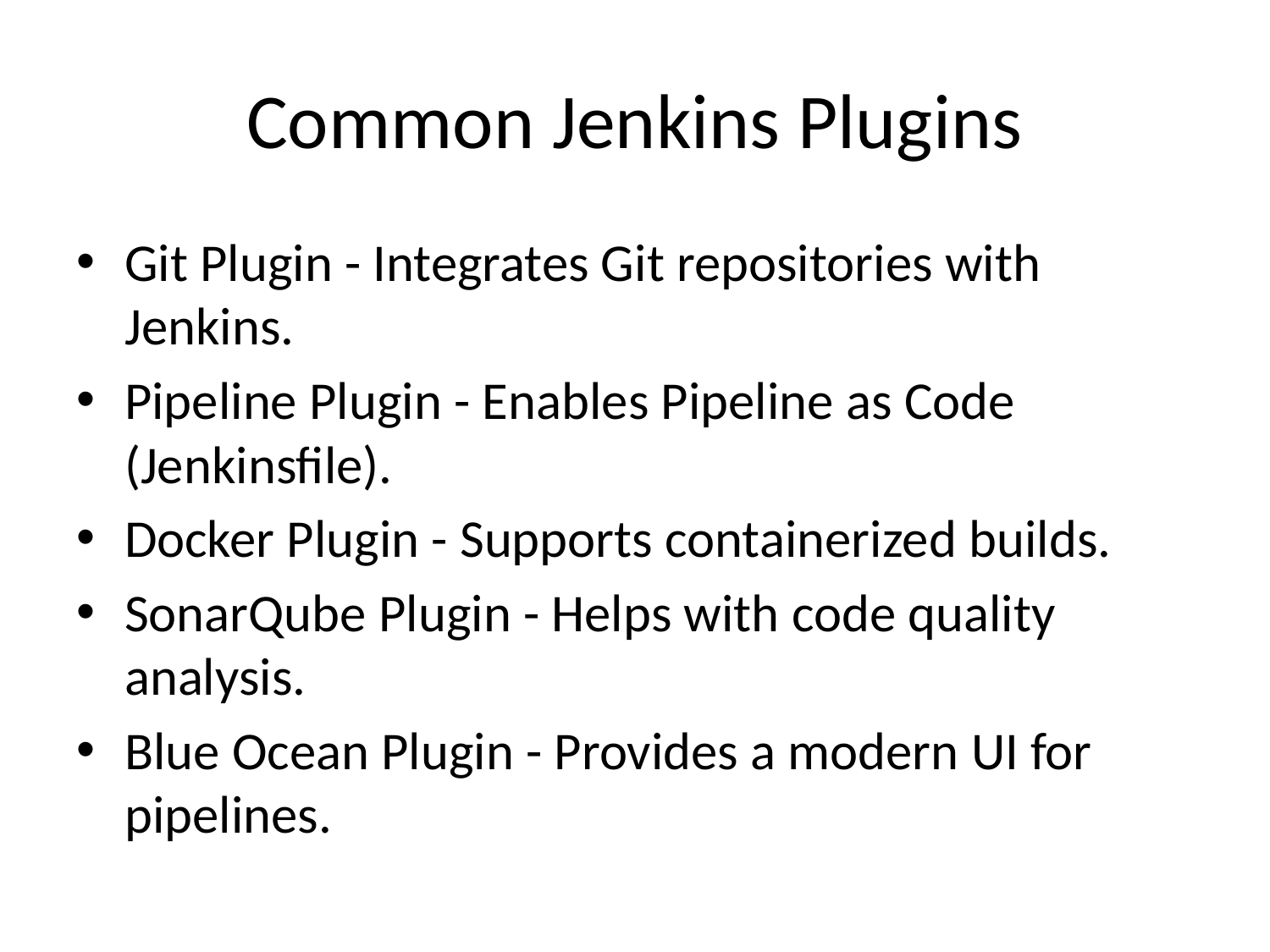

# Common Jenkins Plugins
Git Plugin - Integrates Git repositories with Jenkins.
Pipeline Plugin - Enables Pipeline as Code (Jenkinsfile).
Docker Plugin - Supports containerized builds.
SonarQube Plugin - Helps with code quality analysis.
Blue Ocean Plugin - Provides a modern UI for pipelines.